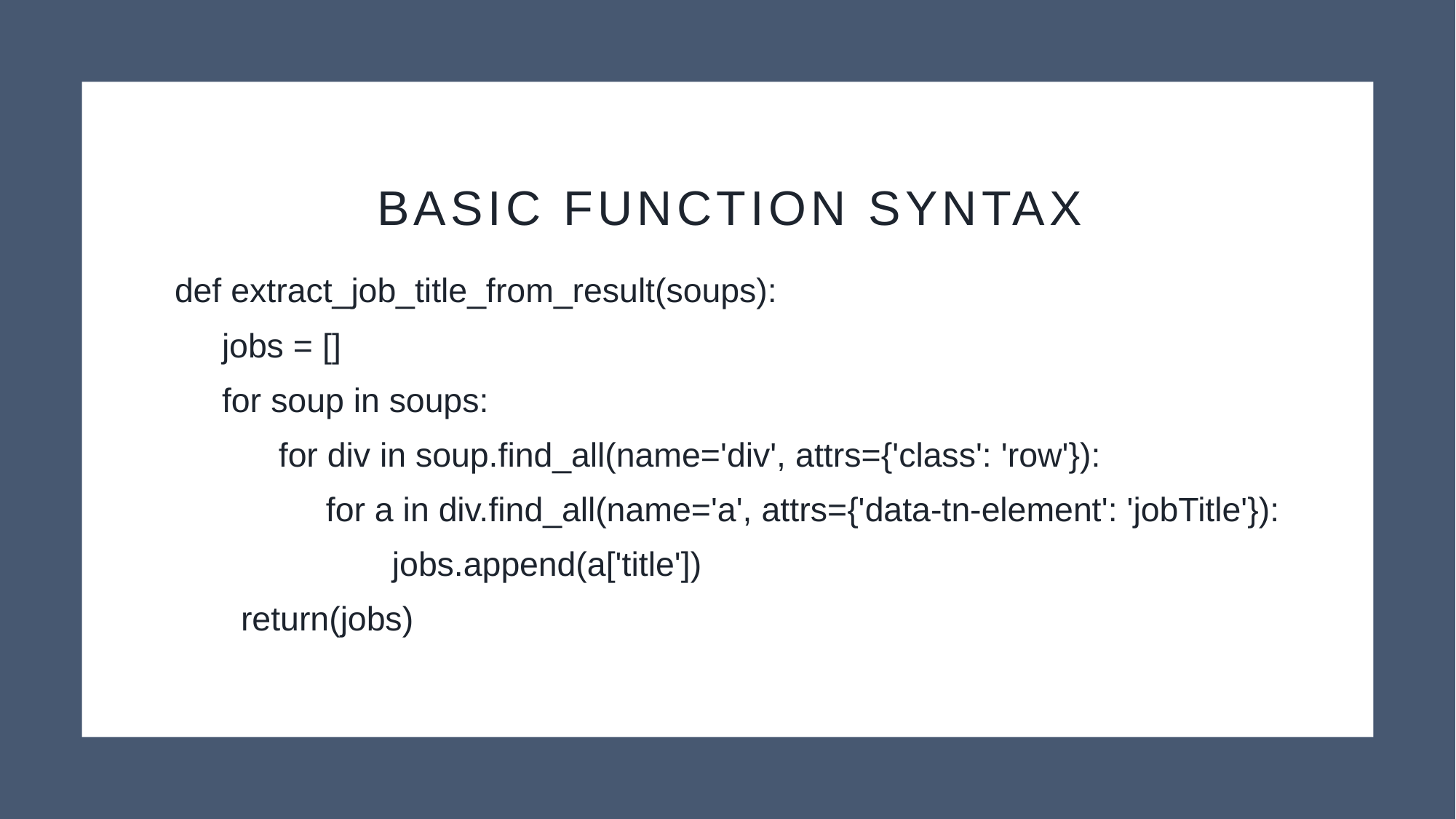

# Basic function syntax
def extract_job_title_from_result(soups):
     jobs = []
     for soup in soups:
           for div in soup.find_all(name='div', attrs={'class': 'row'}):
                for a in div.find_all(name='a', attrs={'data-tn-element': 'jobTitle'}):
                       jobs.append(a['title'])
       return(jobs)